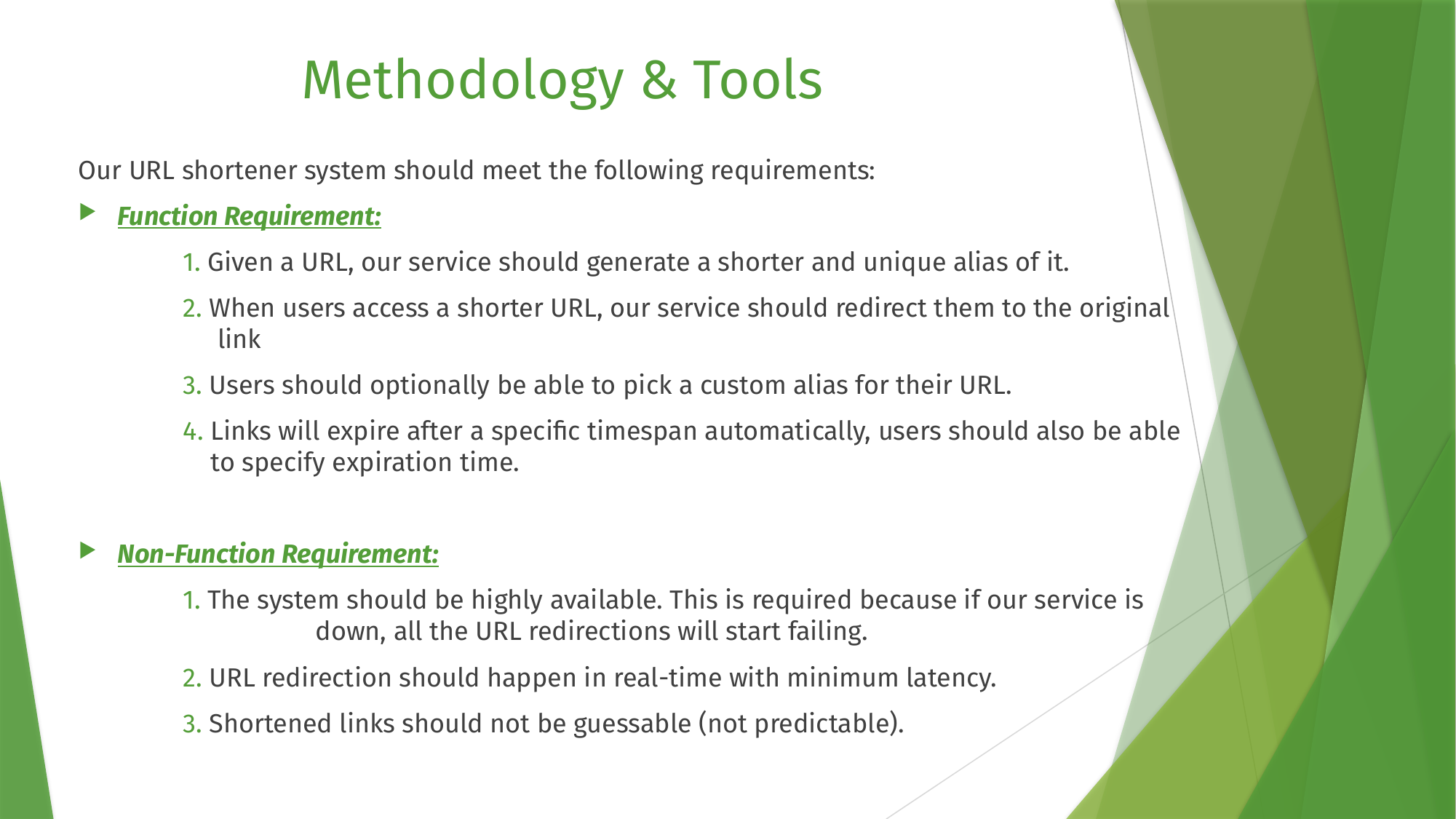

# Methodology & Tools
Our URL shortener system should meet the following requirements:
Function Requirement:
	1. Given a URL, our service should generate a shorter and unique alias of it.
	2. When users access a shorter URL, our service should redirect them to the original 	     link
	3. Users should optionally be able to pick a custom alias for their URL.
	4. Links will expire after a specific timespan automatically, users should also be able 	    to specify expiration time.

Non-Function Requirement:
	1. The system should be highly available. This is required because if our service is 	  	    down, all the URL redirections will start failing.
	2. URL redirection should happen in real-time with minimum latency.
	3. Shortened links should not be guessable (not predictable).